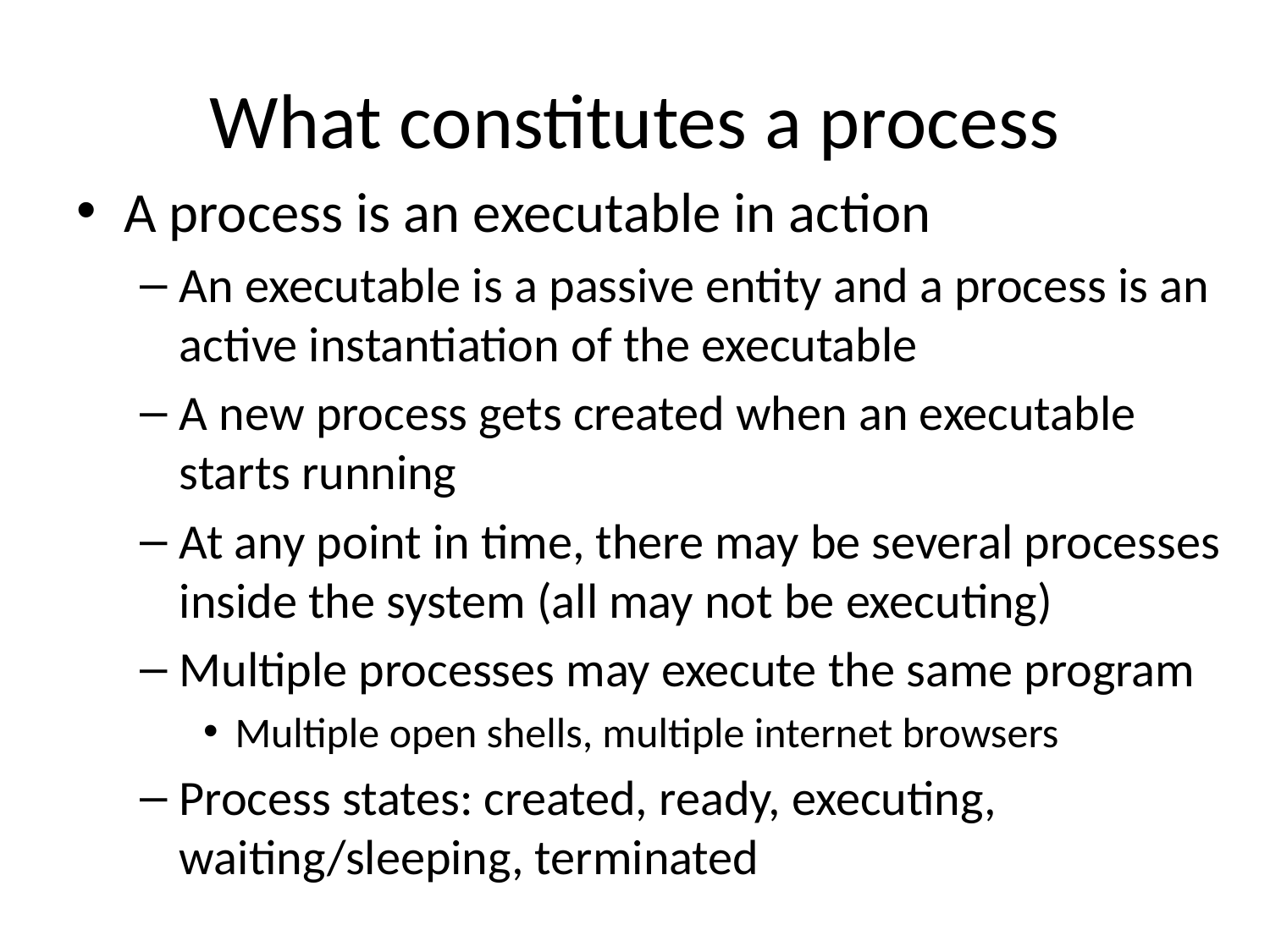

# What constitutes a process
A process is an executable in action
An executable is a passive entity and a process is an active instantiation of the executable
A new process gets created when an executable starts running
At any point in time, there may be several processes inside the system (all may not be executing)
Multiple processes may execute the same program
Multiple open shells, multiple internet browsers
Process states: created, ready, executing, waiting/sleeping, terminated